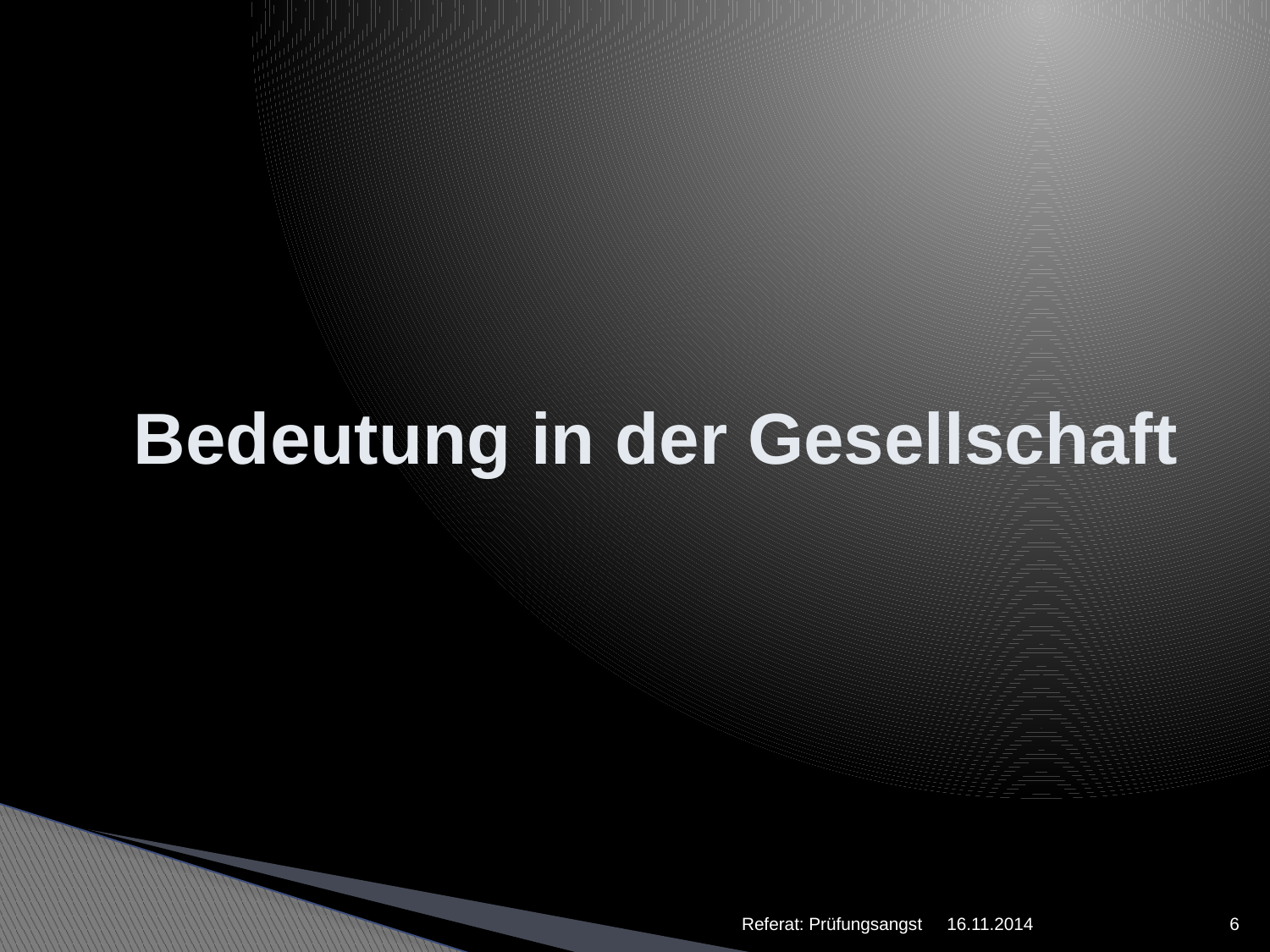

# Bedeutung in der Gesellschaft
Referat: Prüfungsangst
16.11.2014
6